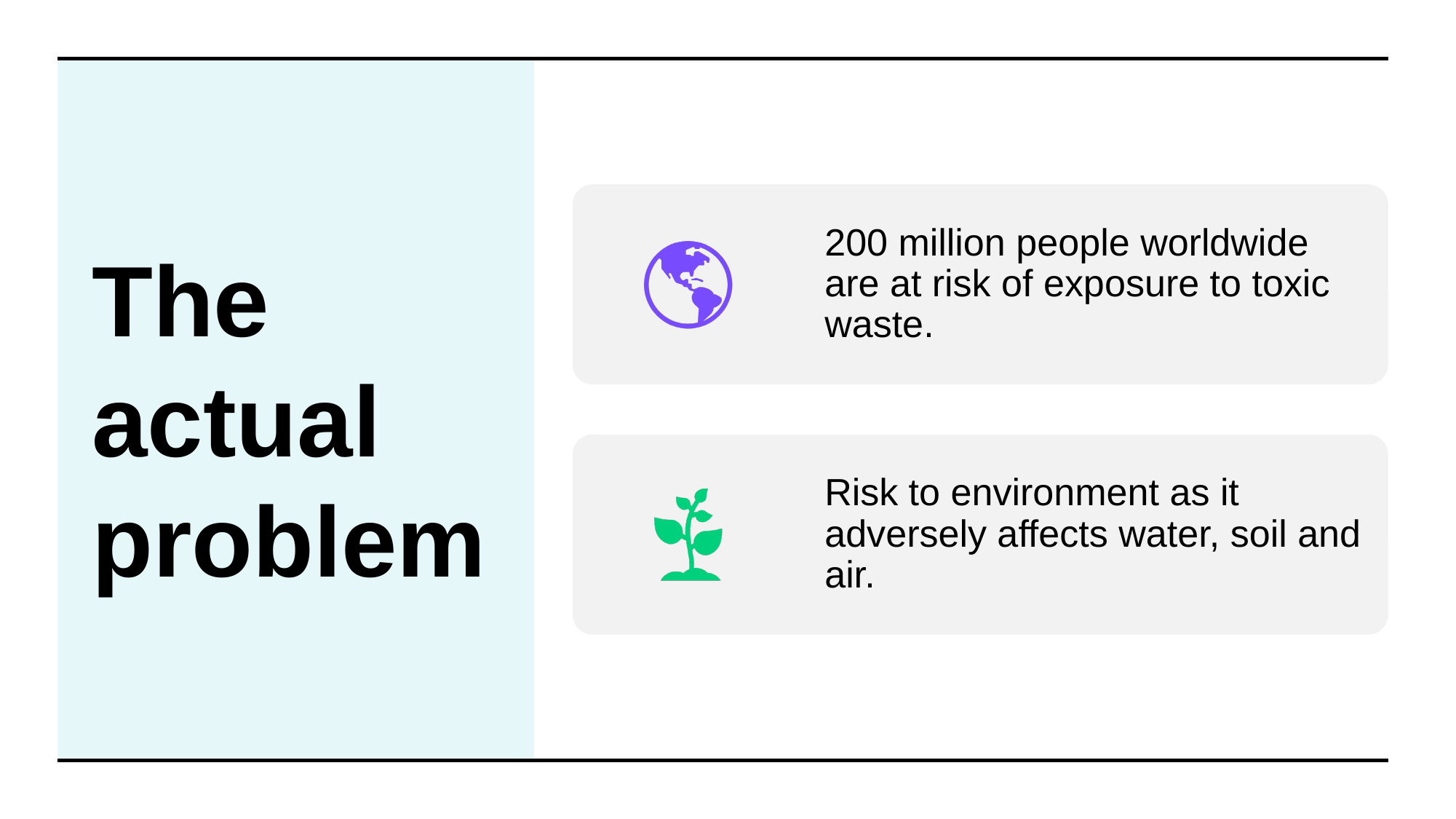

200 million people worldwide are at risk of exposure to toxic waste.
Risk to environment as it adversely affects water, soil and air.
The actual problem